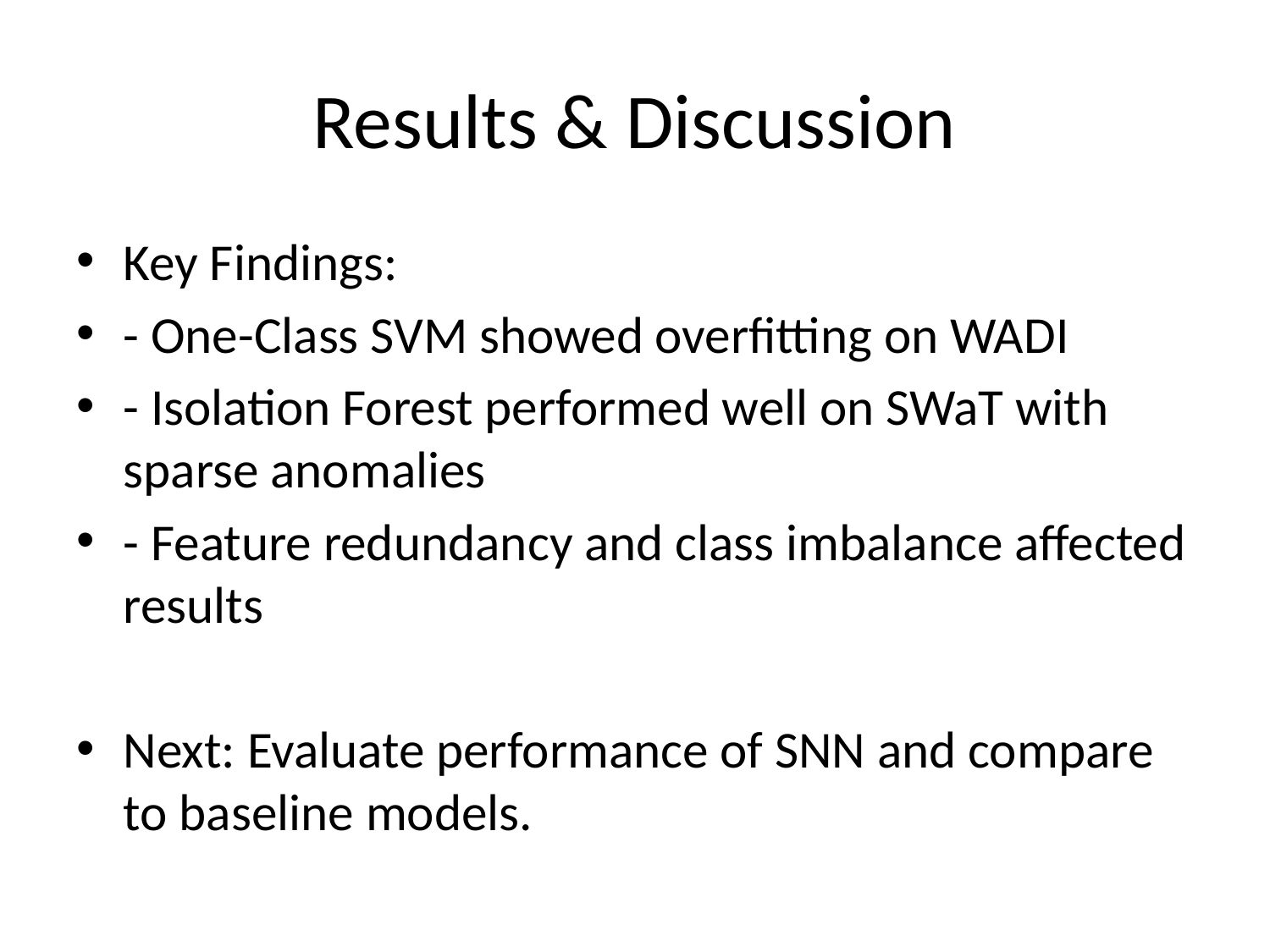

# Results & Discussion
Key Findings:
- One-Class SVM showed overfitting on WADI
- Isolation Forest performed well on SWaT with sparse anomalies
- Feature redundancy and class imbalance affected results

Next: Evaluate performance of SNN and compare to baseline models.